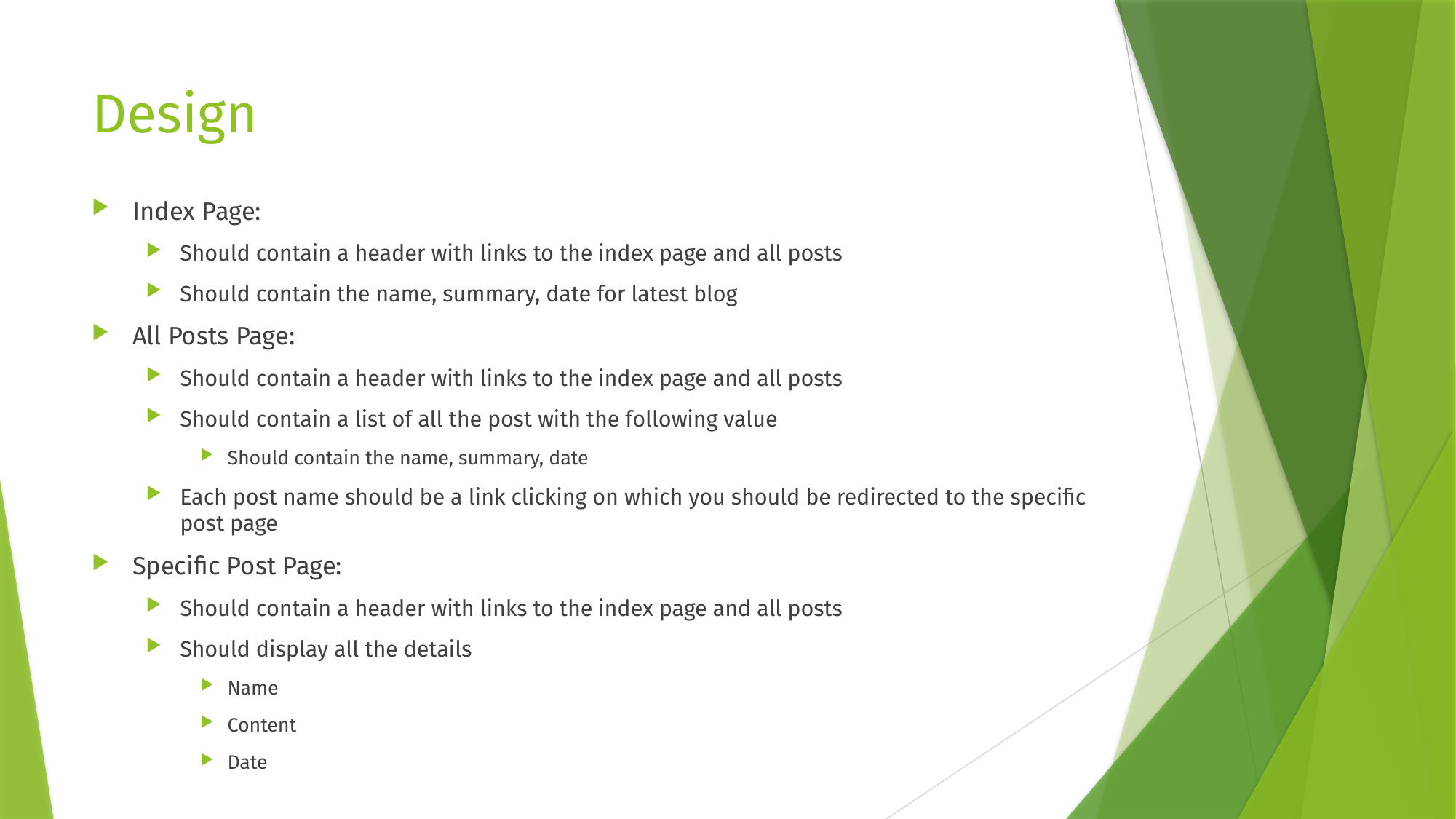

# Design
Index Page:
Should contain a header with links to the index page and all posts
Should contain the name, summary, date for latest blog
All Posts Page:
Should contain a header with links to the index page and all posts
Should contain a list of all the post with the following value
Should contain the name, summary, date
Each post name should be a link clicking on which you should be redirected to the specific post page
Specific Post Page:
Should contain a header with links to the index page and all posts
Should display all the details
Name
Content
Date